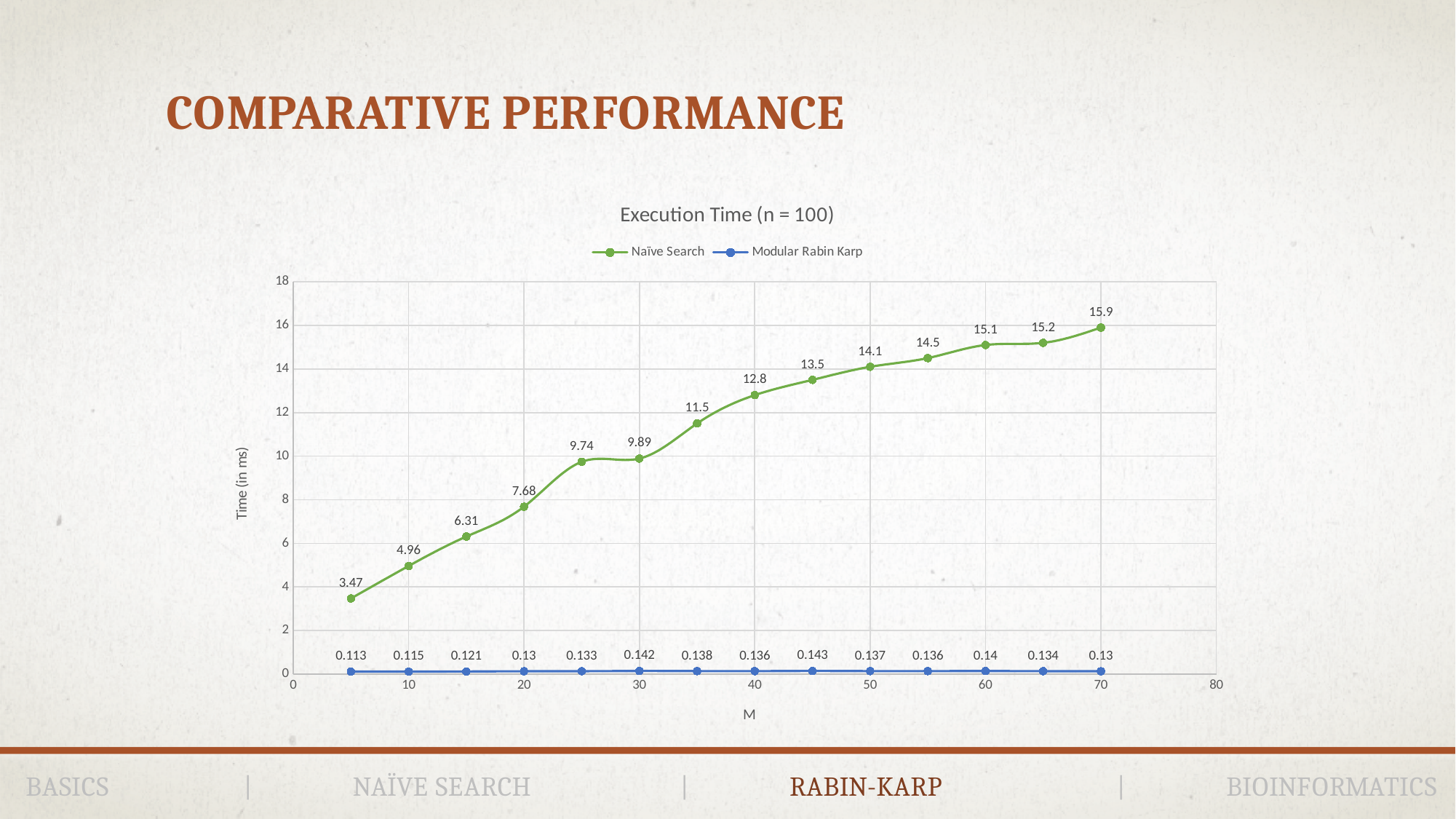

# Comparative performance

### Chart: Execution Time (n = 100)

| Category | Naïve Search | Modular Rabin Karp |
|---|---|---|
BASICS		|	NAÏVE SEARCH		|	RABIN-KARP		|	BIOINFORMATICS